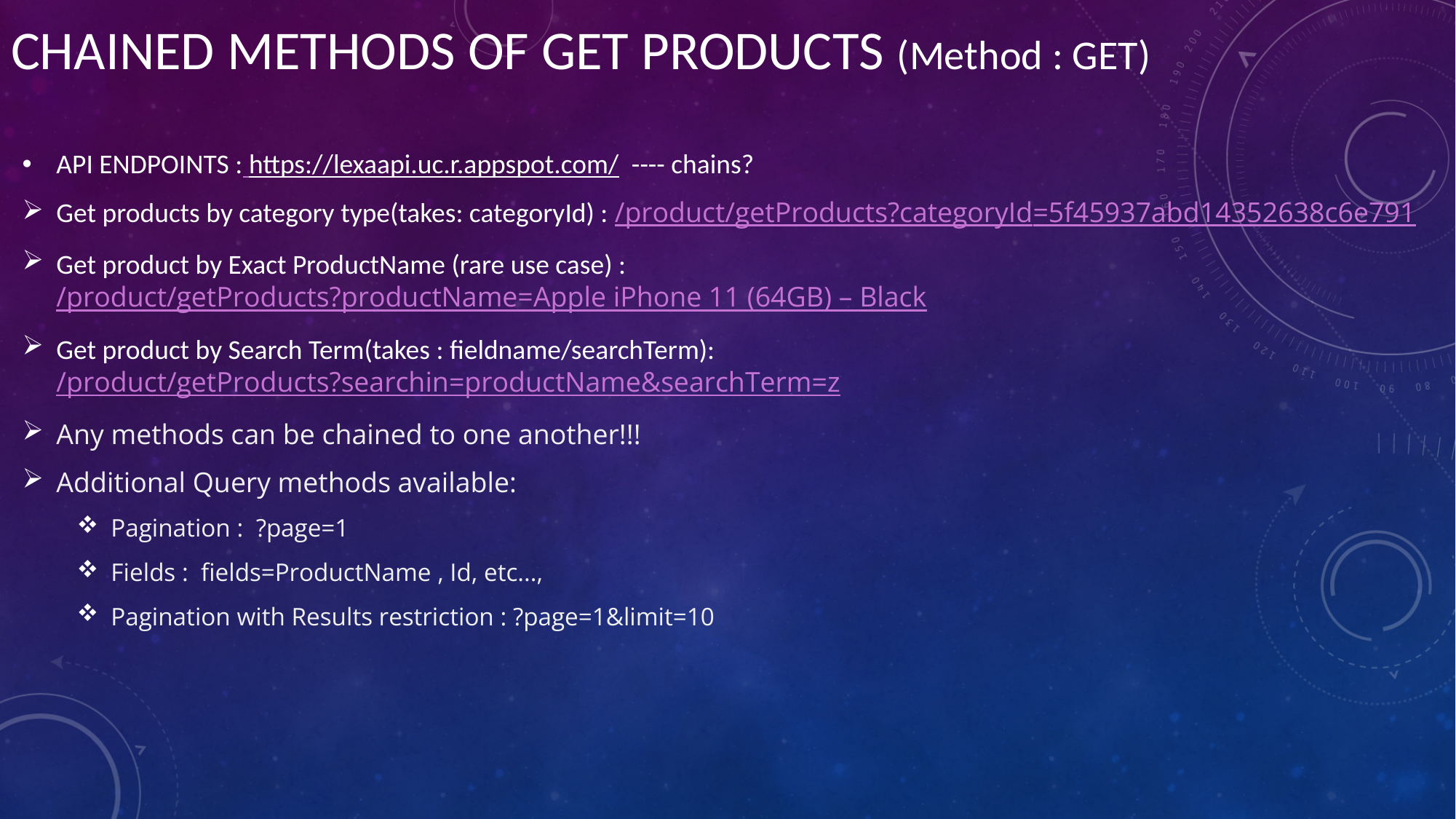

# Chained Methods OF GET Products (Method : GET)
API ENDPOINTS : https://lexaapi.uc.r.appspot.com/  ---- chains?
Get products by category type(takes: categoryId) : /product/getProducts?categoryId=5f45937abd14352638c6e791
Get product by Exact ProductName (rare use case) : /product/getProducts?productName=Apple iPhone 11 (64GB) – Black
Get product by Search Term(takes : fieldname/searchTerm): /product/getProducts?searchin=productName&searchTerm=z
Any methods can be chained to one another!!!
Additional Query methods available:
Pagination :  ?page=1
Fields :  fields=ProductName , Id, etc...,
Pagination with Results restriction : ?page=1&limit=10